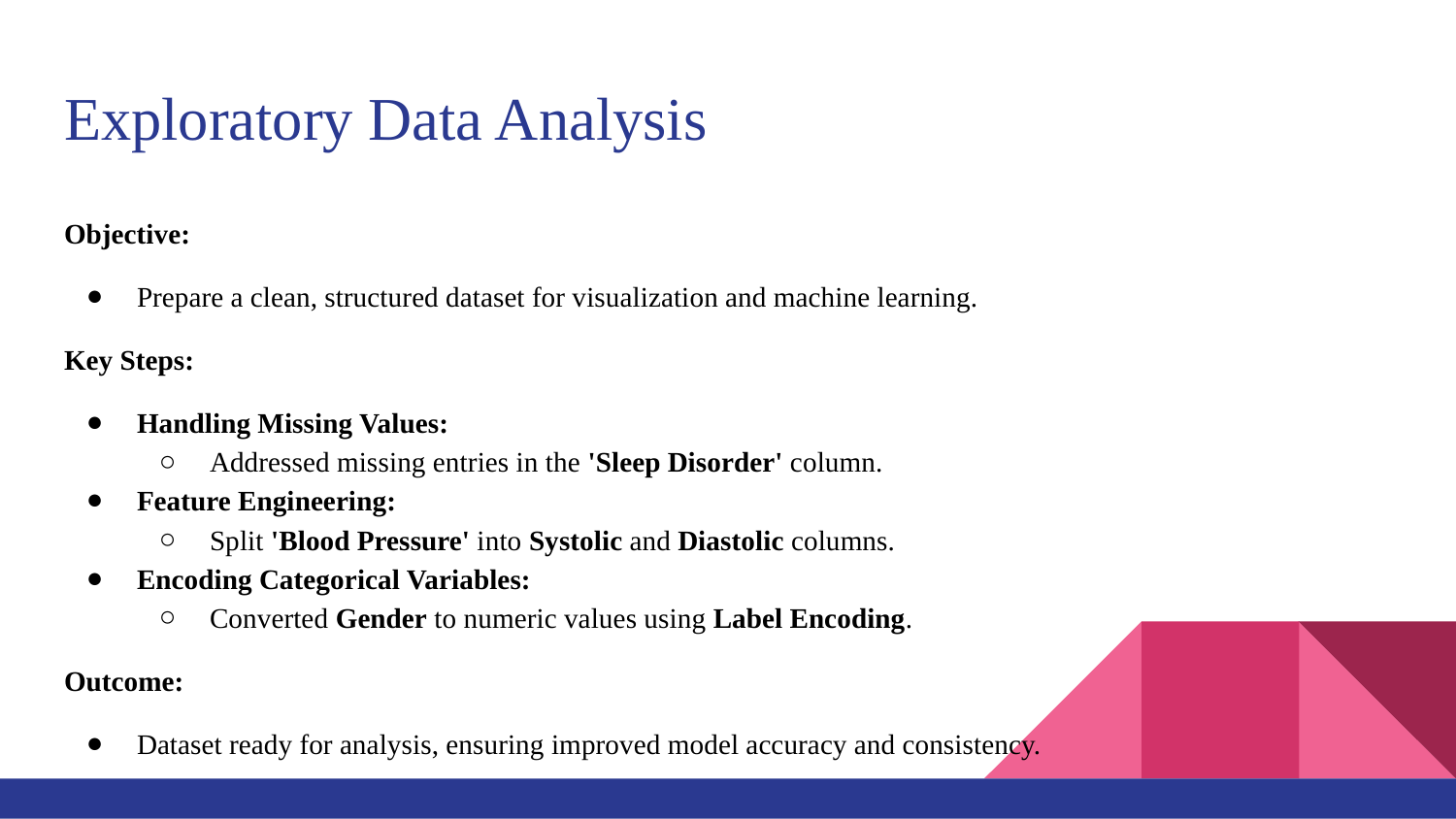

# Exploratory Data Analysis
Objective:
Prepare a clean, structured dataset for visualization and machine learning.
Key Steps:
Handling Missing Values:
Addressed missing entries in the 'Sleep Disorder' column.
Feature Engineering:
Split 'Blood Pressure' into Systolic and Diastolic columns.
Encoding Categorical Variables:
Converted Gender to numeric values using Label Encoding.
Outcome:
Dataset ready for analysis, ensuring improved model accuracy and consistency.